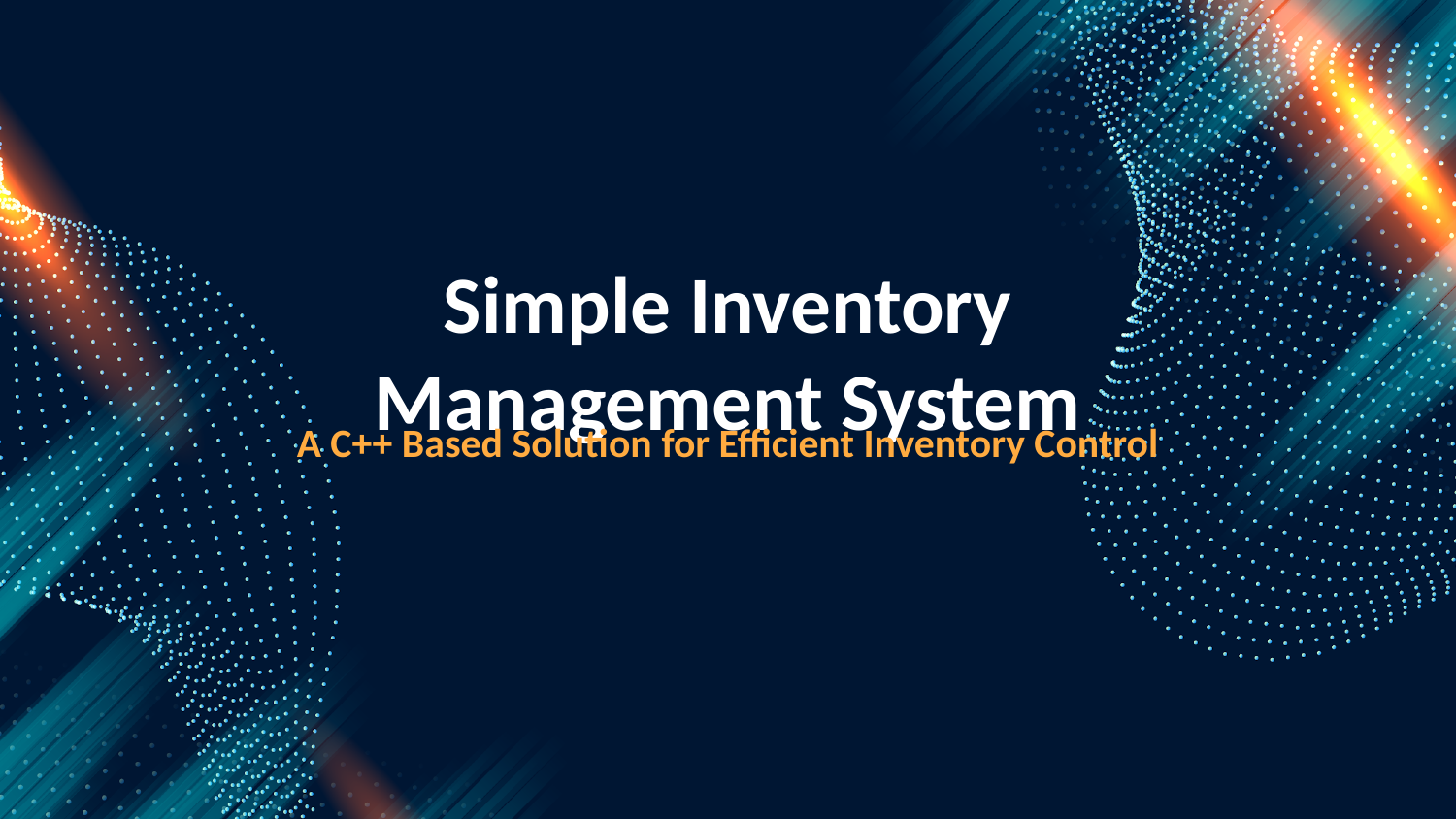

Simple Inventory Management System
A C++ Based Solution for Efficient Inventory Control